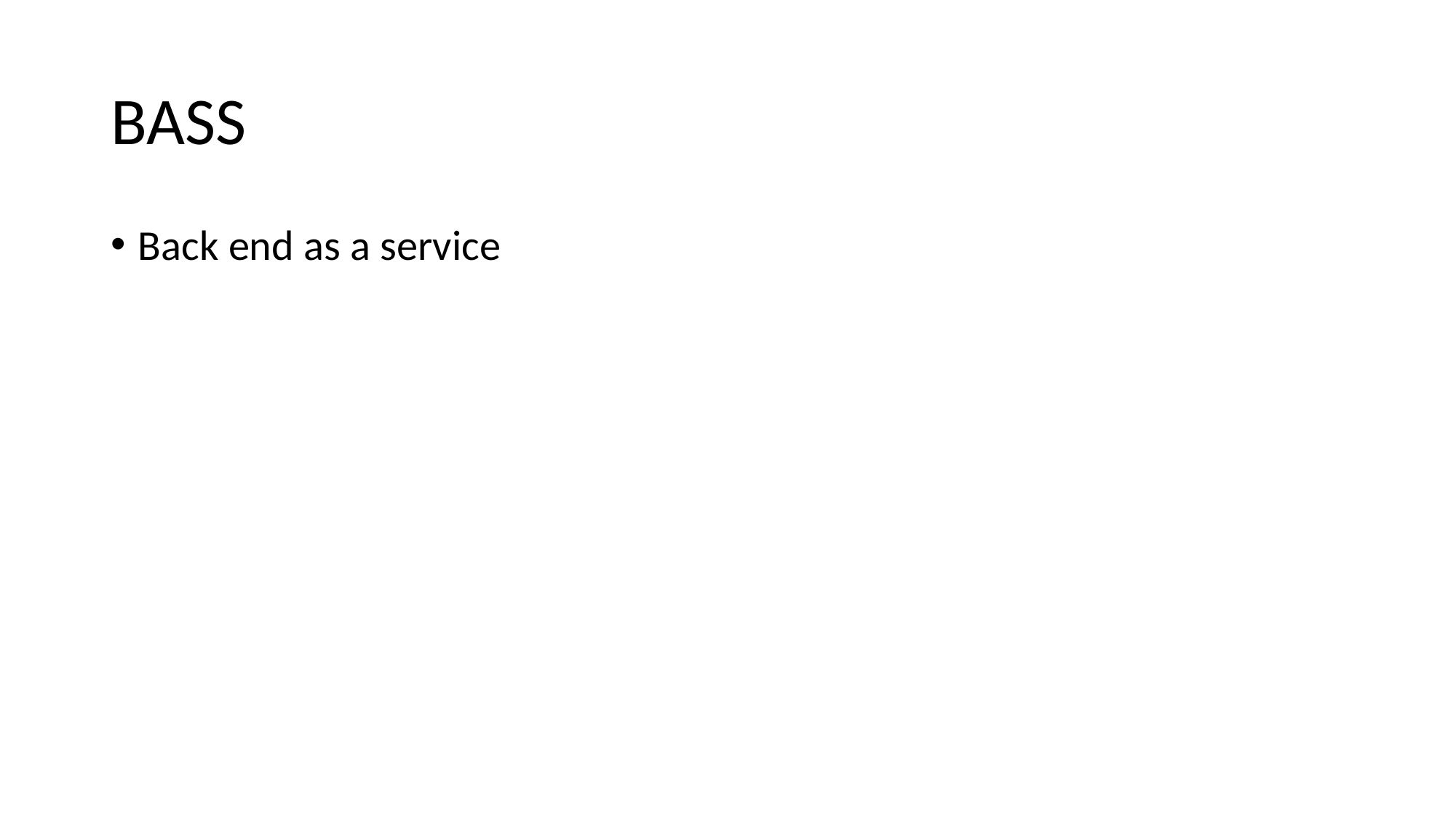

# BASS

Back end as a service